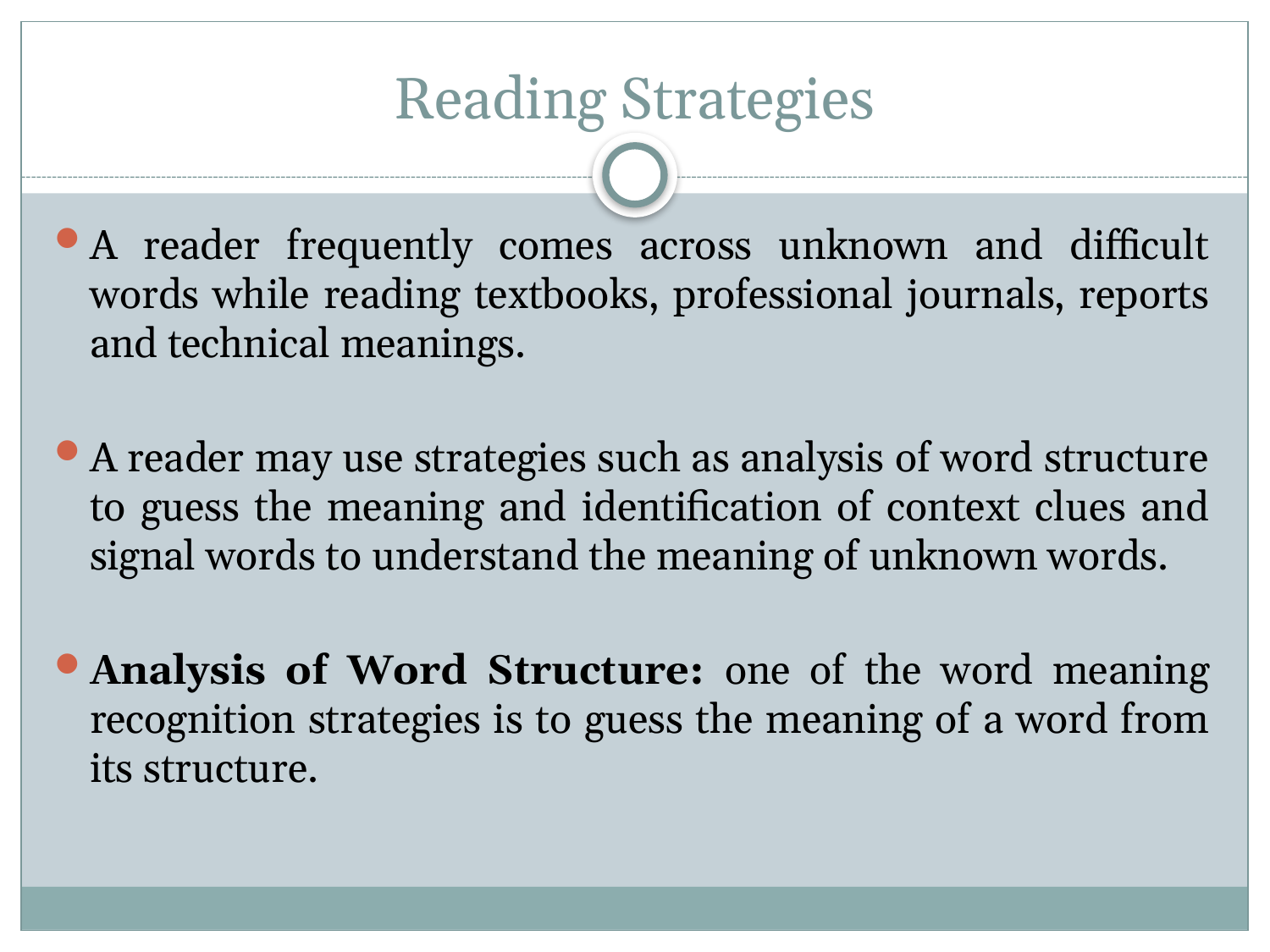

# Reading Strategies
A reader frequently comes across unknown and difficult words while reading textbooks, professional journals, reports and technical meanings.

A reader may use strategies such as analysis of word structure to guess the meaning and identification of context clues and signal words to understand the meaning of unknown words.

Analysis of Word Structure: one of the word meaning recognition strategies is to guess the meaning of a word from its structure.